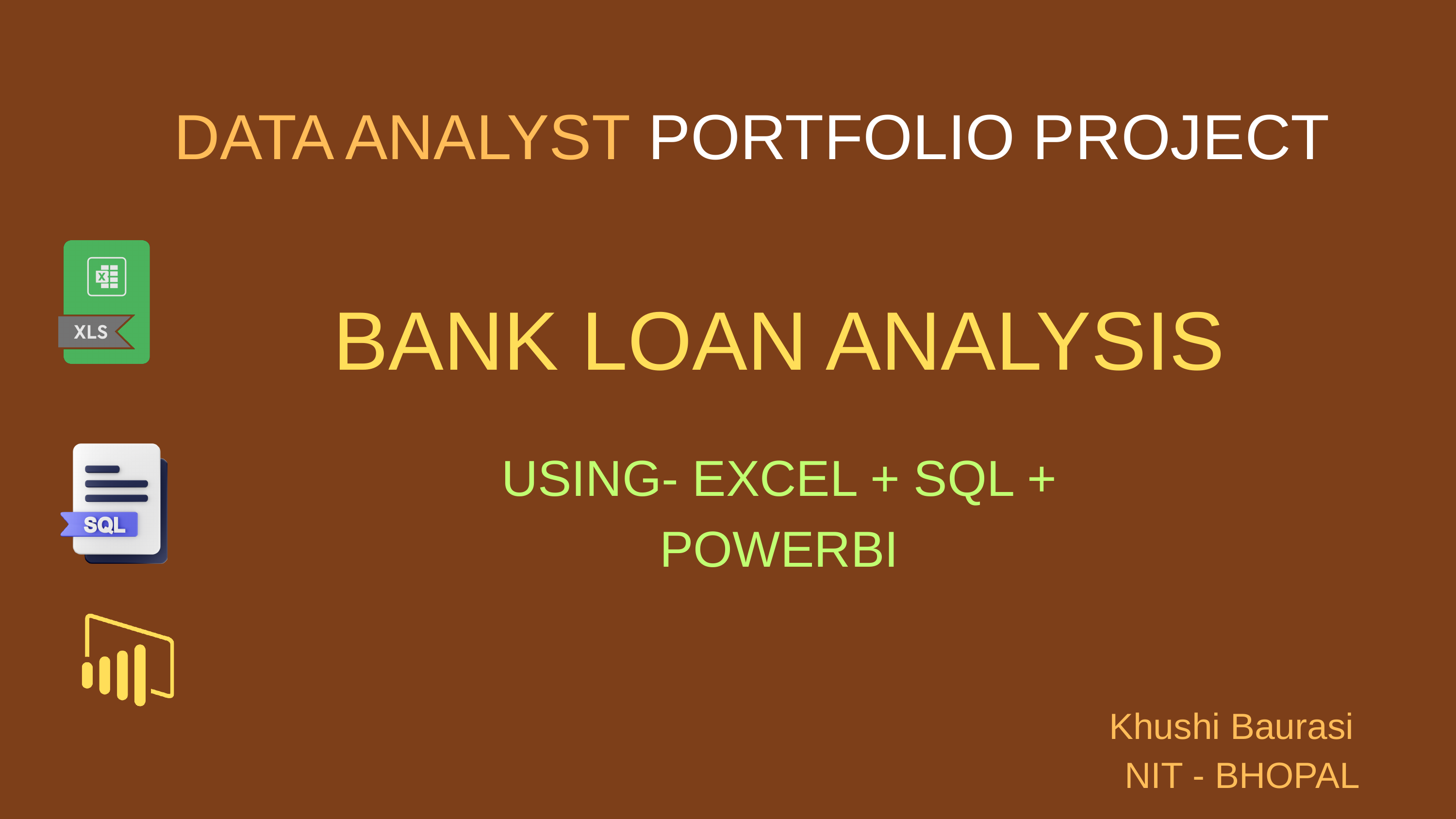

DATA ANALYST PORTFOLIO PROJECT

BANK LOAN ANALYSIS
USING- EXCEL + SQL + POWERBI

Khushi Baurasi
NIT - BHOPAL